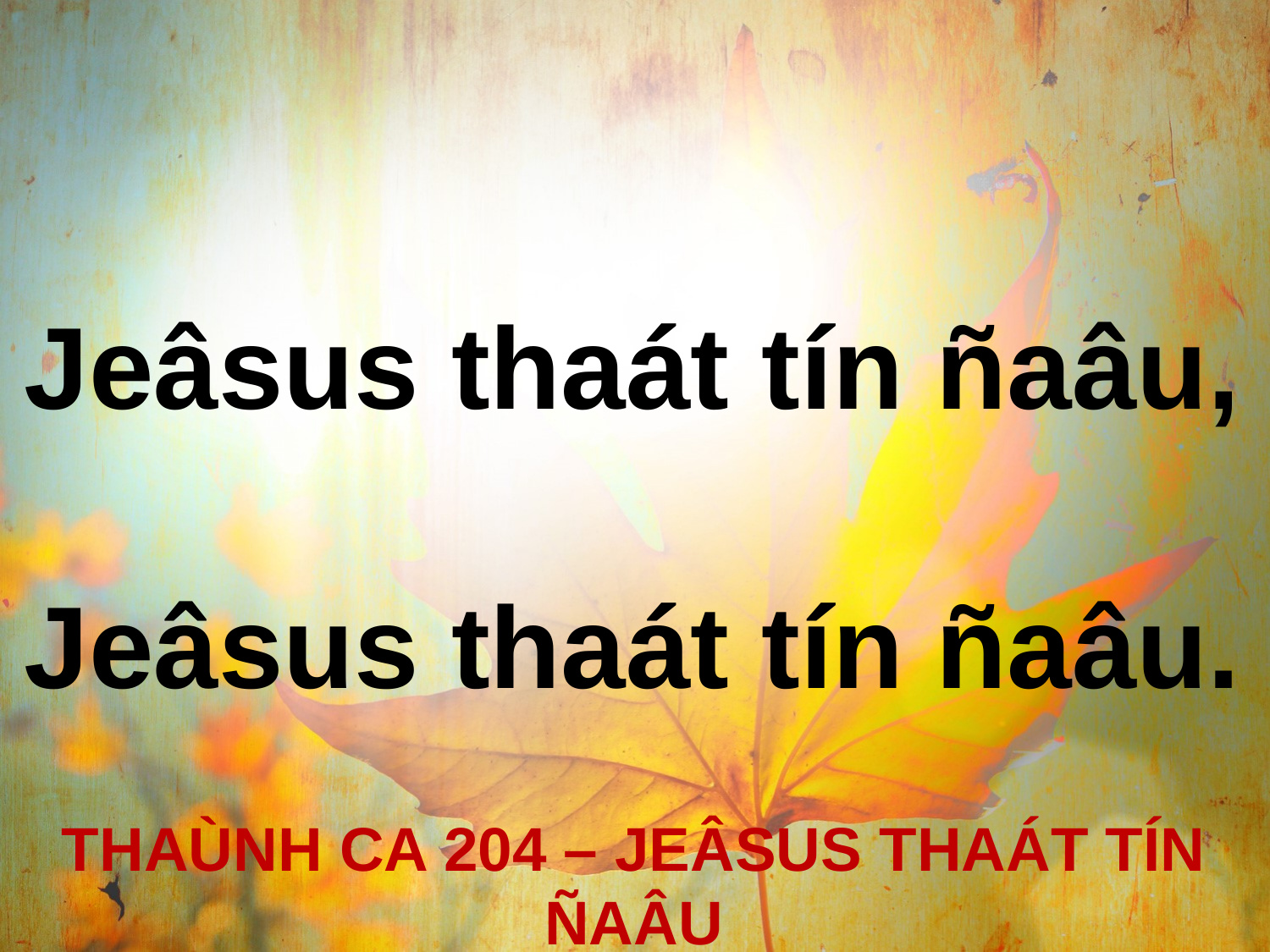

Jeâsus thaát tín ñaâu,
Jeâsus thaát tín ñaâu.
THAÙNH CA 204 – JEÂSUS THAÁT TÍN ÑAÂU